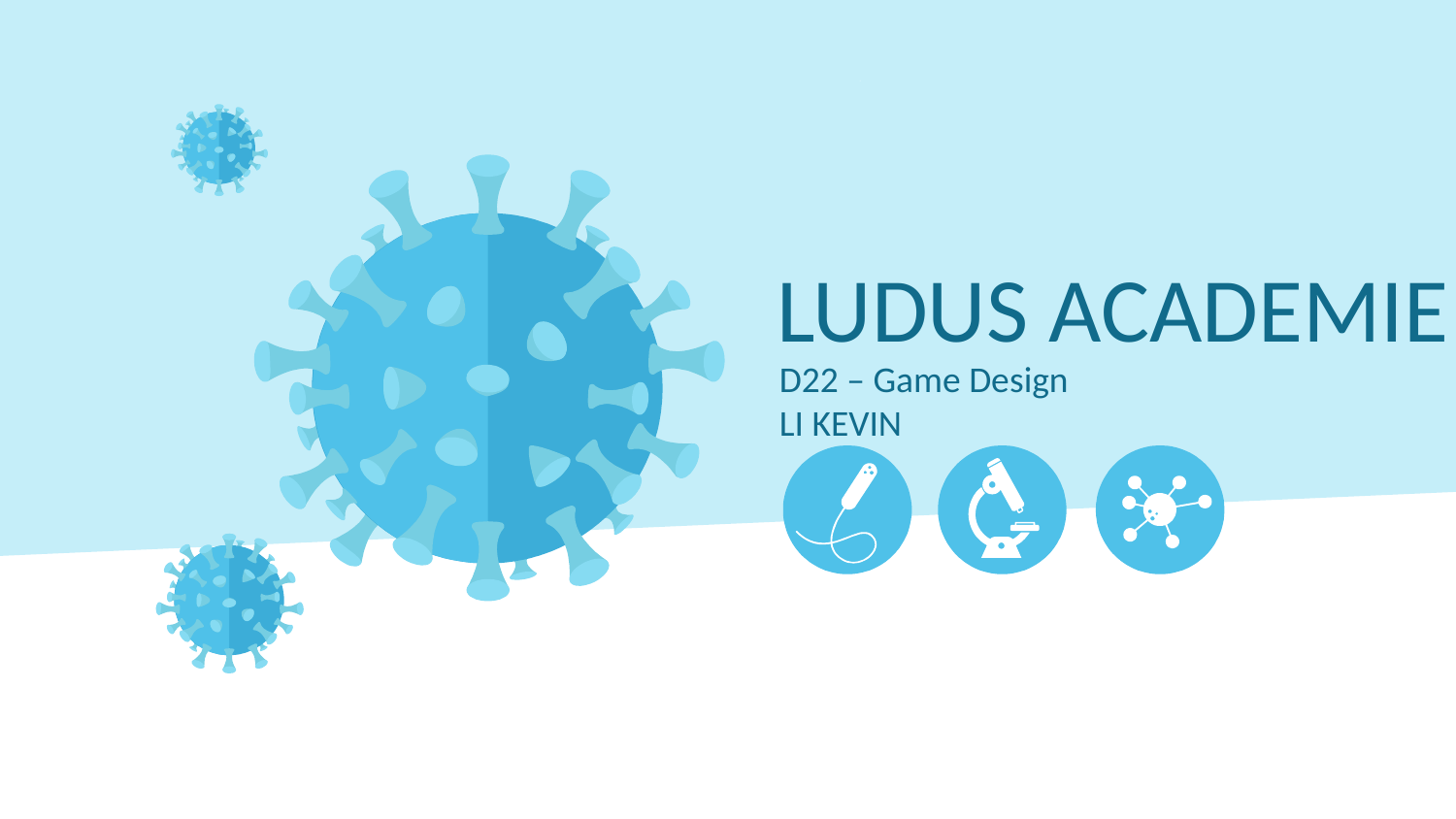

© Templateswise.com
# LUDUS ACADEMIE
D22 – Game Design
LI KEVIN